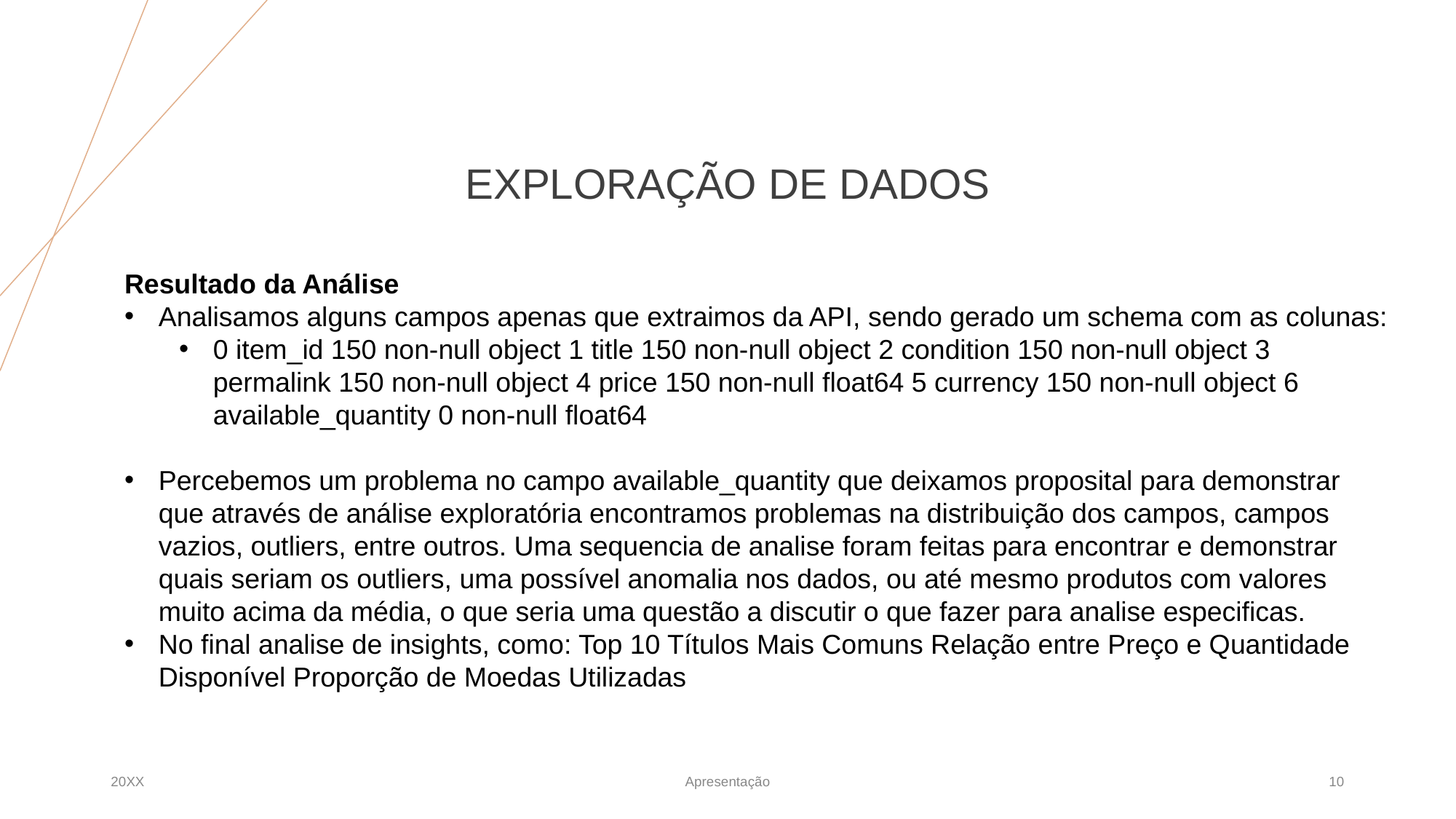

# EXPLORAÇÃO DE DADOS
Resultado da Análise
Analisamos alguns campos apenas que extraimos da API, sendo gerado um schema com as colunas:
0 item_id 150 non-null object 1 title 150 non-null object 2 condition 150 non-null object 3 permalink 150 non-null object 4 price 150 non-null float64 5 currency 150 non-null object 6 available_quantity 0 non-null float64

Percebemos um problema no campo available_quantity que deixamos proposital para demonstrar que através de análise exploratória encontramos problemas na distribuição dos campos, campos vazios, outliers, entre outros. Uma sequencia de analise foram feitas para encontrar e demonstrar quais seriam os outliers, uma possível anomalia nos dados, ou até mesmo produtos com valores muito acima da média, o que seria uma questão a discutir o que fazer para analise especificas.
No final analise de insights, como: Top 10 Títulos Mais Comuns Relação entre Preço e Quantidade Disponível Proporção de Moedas Utilizadas
20XX
Apresentação
10